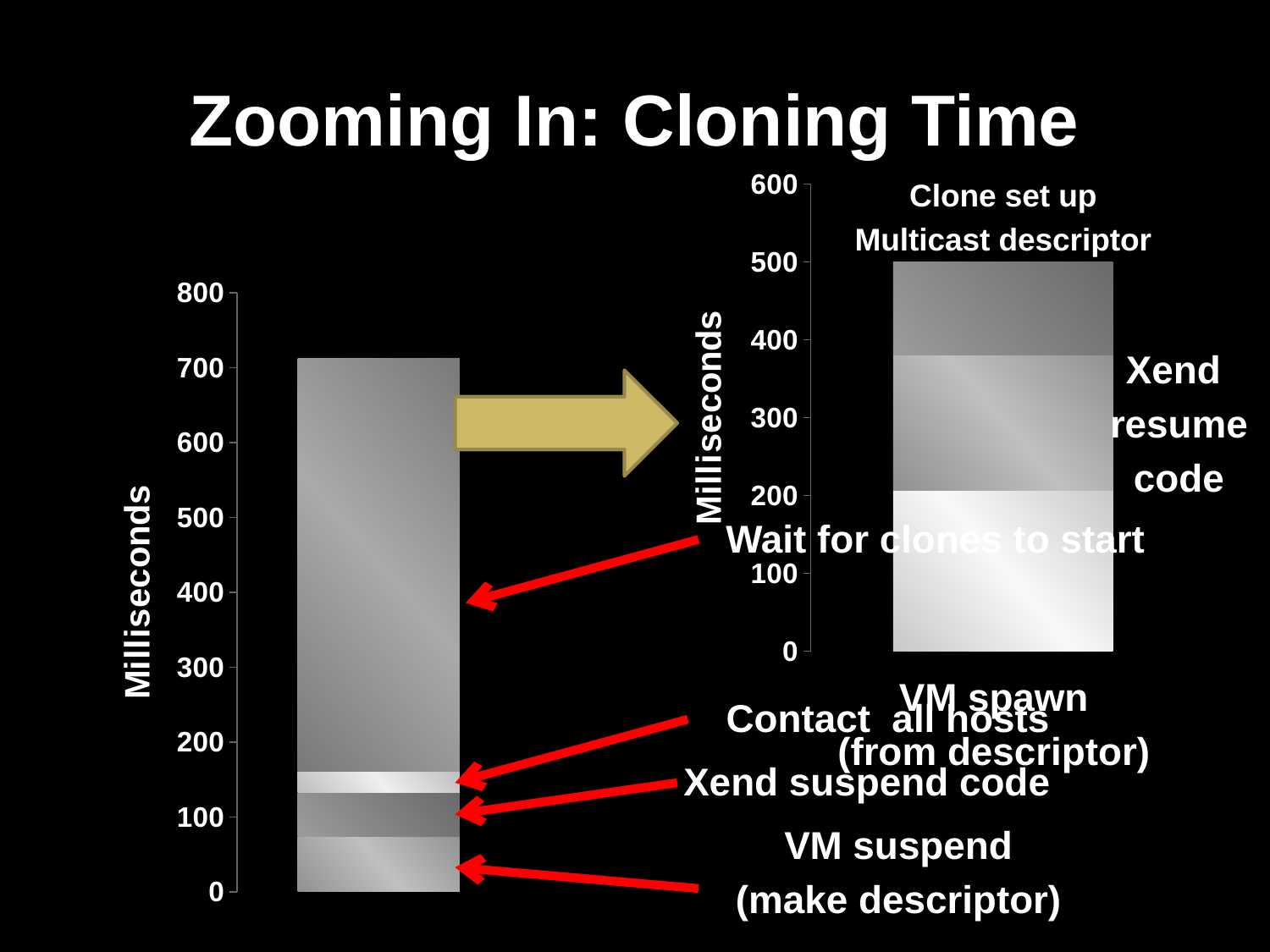

# Zooming In: Cloning Time

### Chart

| Category |  |  |  |
|---|---|---|---|
Clone set up
Multicast descriptor

### Chart

| Category |  |  |  |  |  |
|---|---|---|---|---|---|
Xend
resume
code

Wait for clones to start
VM spawn
(from descriptor)
Contact  all hosts
Xend suspend code
VM suspend
(make descriptor)